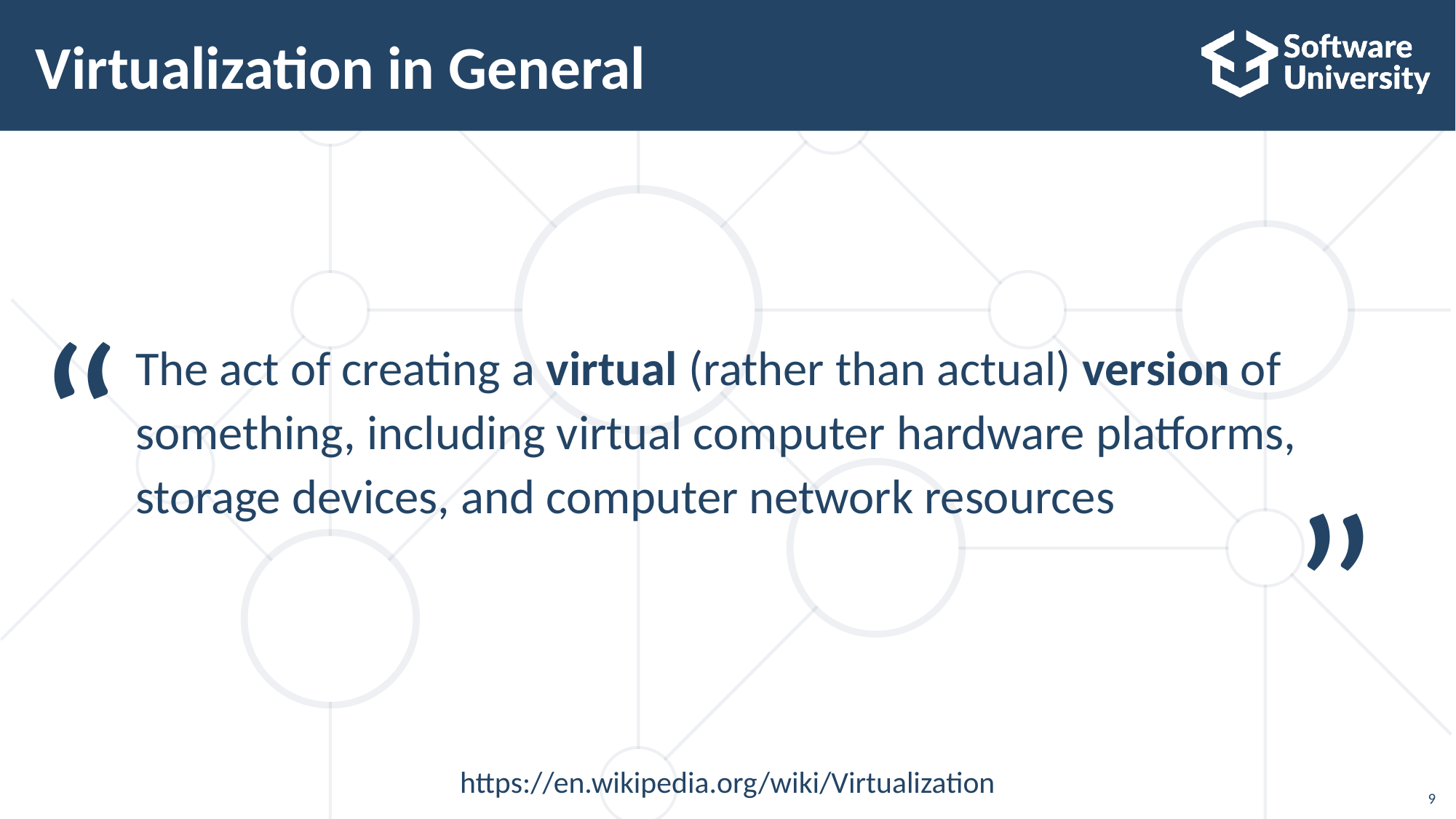

# Virtualization in General
“
The act of creating a virtual (rather than actual) version of something, including virtual computer hardware platforms,
storage devices, and computer network resources
”
https://en.wikipedia.org/wiki/Virtualization
9